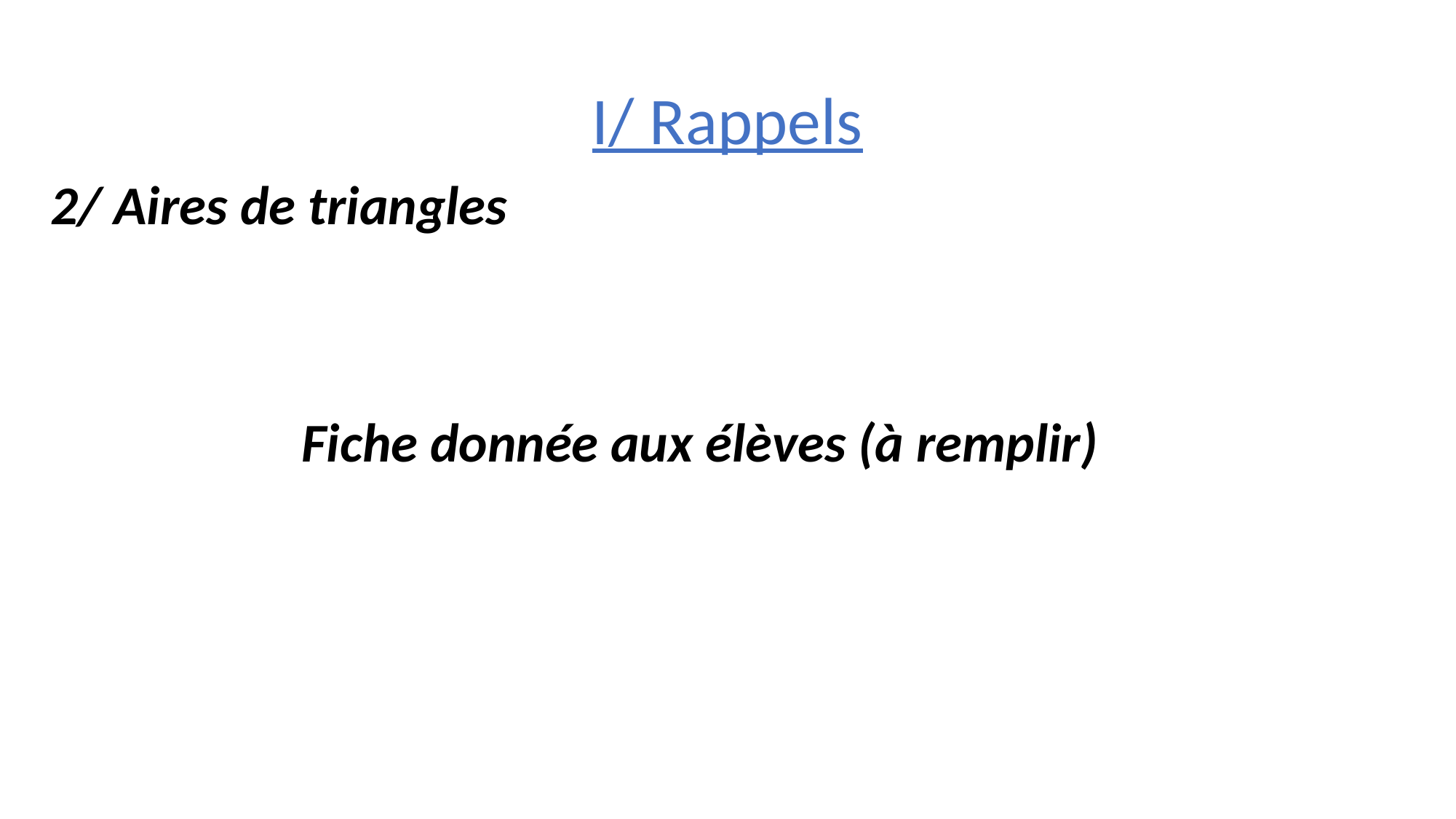

# I/ Rappels
2/ Aires de triangles

 Fiche donnée aux élèves (à remplir)